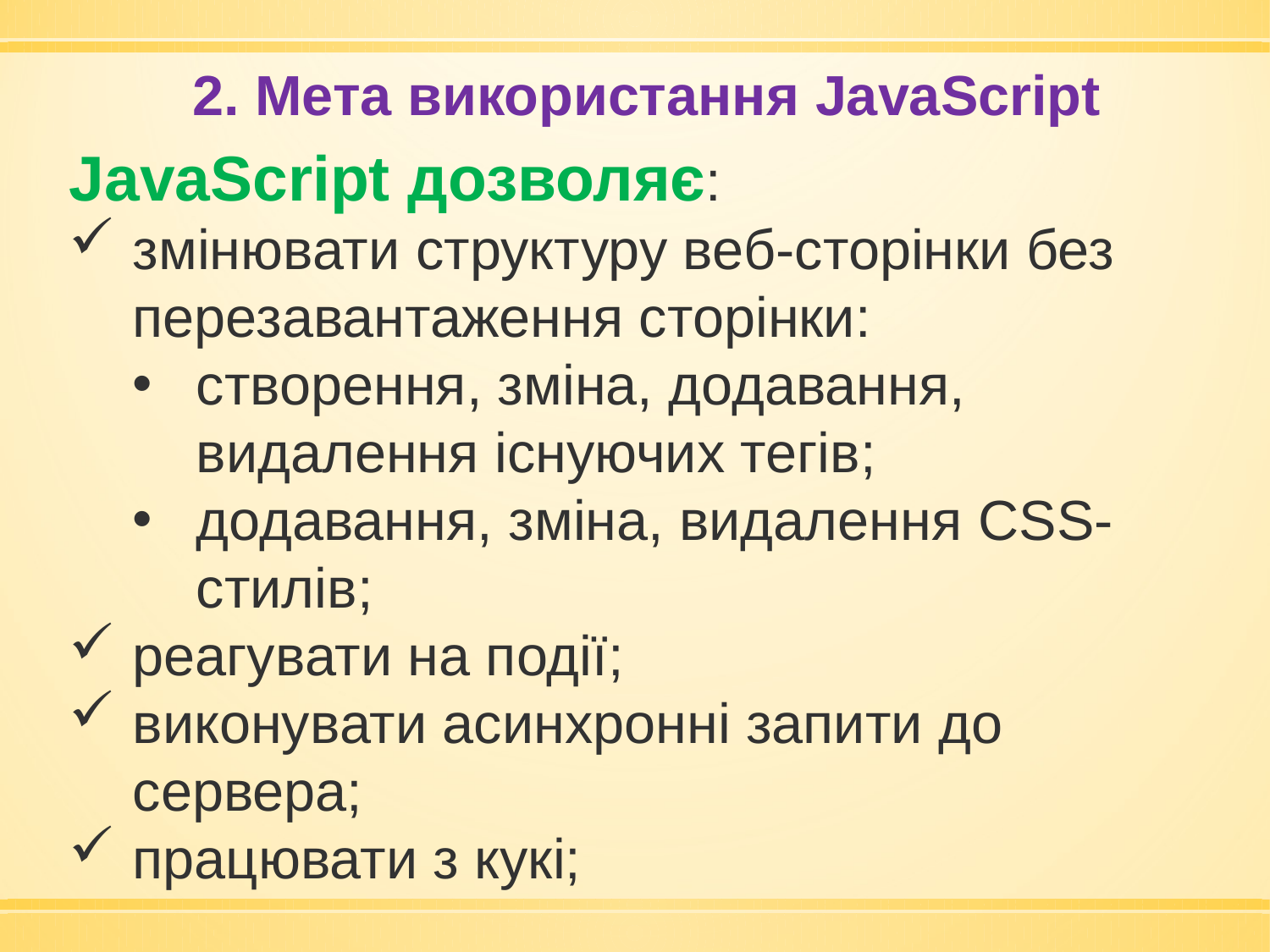

2. Мета використання JavaScript
JavaScript дозволяє:
змінювати структуру веб-сторінки без перезавантаження сторінки:
створення, зміна, додавання, видалення існуючих тегів;
додавання, зміна, видалення CSS-стилів;
реагувати на події;
виконувати асинхронні запити до сервера;
працювати з кукі;